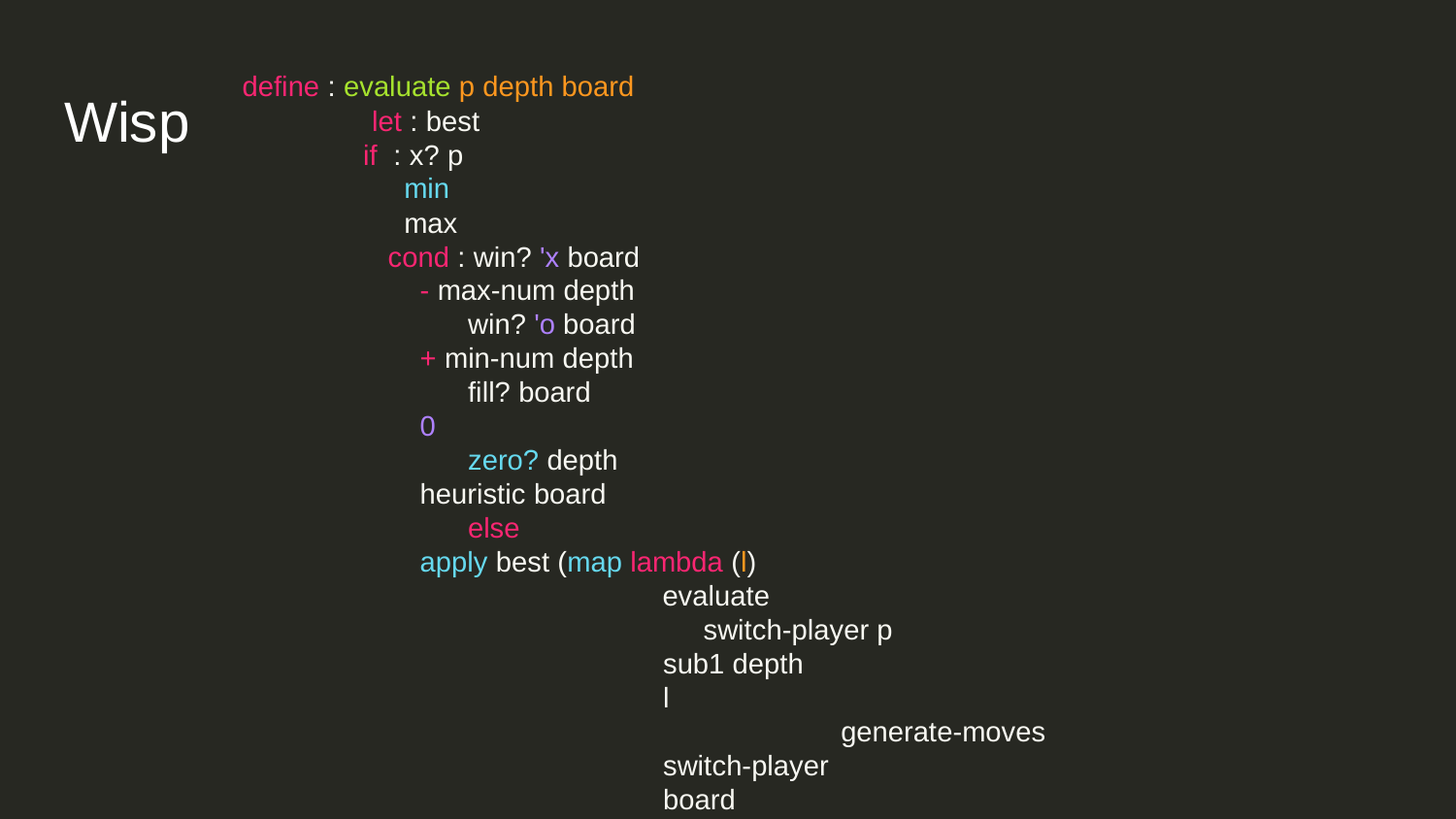

define : evaluate p depth board
	let : best
        if  : x? p
    min
    max
  	  cond : win? 'x board
      - max-num depth
        	            win? 'o board
      + min-num depth
        	            fill? board
      0
        	            zero? depth
      heuristic board
        	            else
      apply best (map lambda (l)
         evaluate
     switch-player p
sub1 depth
l
                          			    generate-moves
switch-player
board

# Wisp